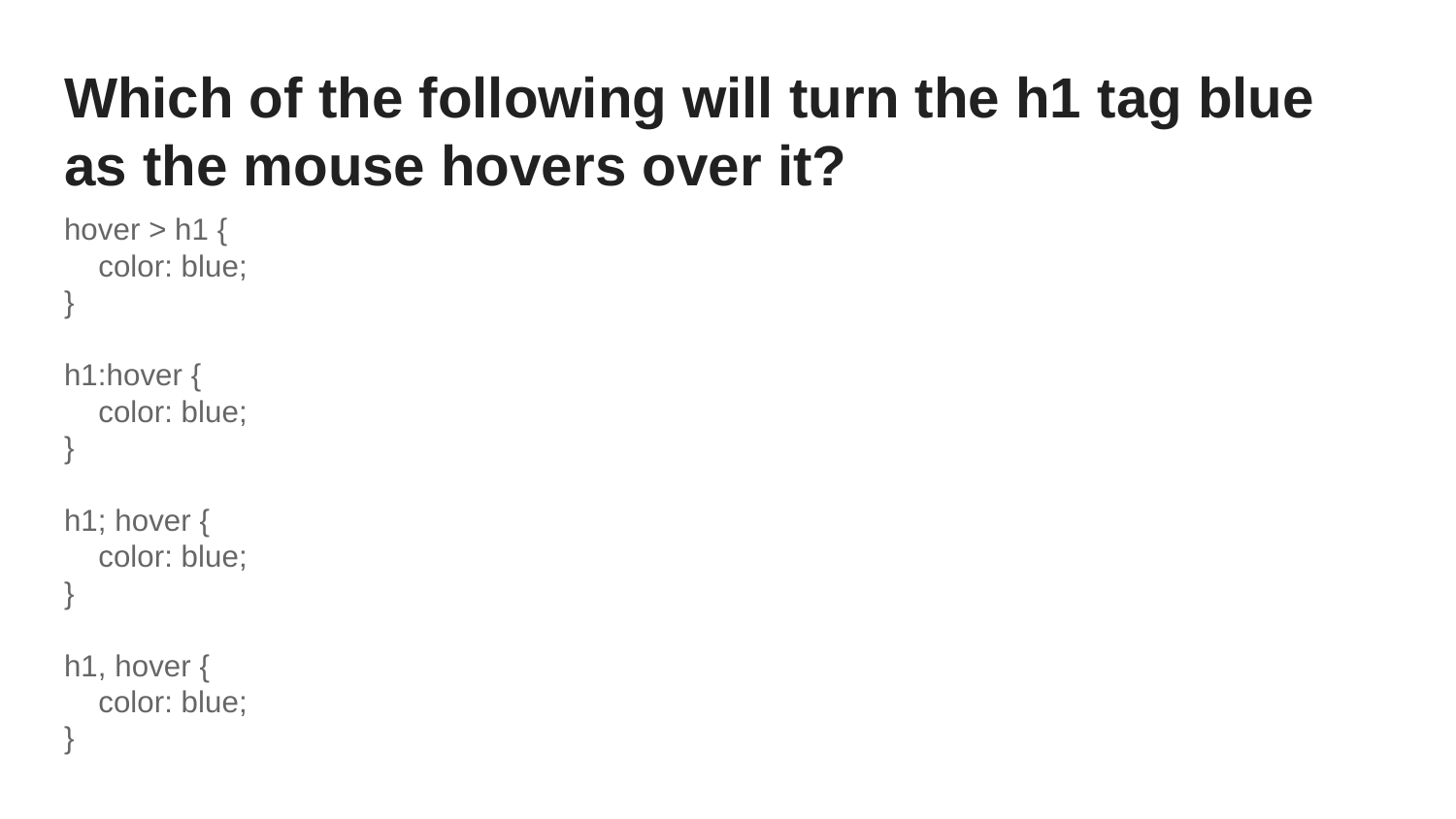

# Which of the following will turn the h1 tag blue as the mouse hovers over it?
hover > h1 {
    color: blue;
}

h1:hover {
    color: blue;
}

h1; hover {
    color: blue;
}

h1, hover {
    color: blue;
}